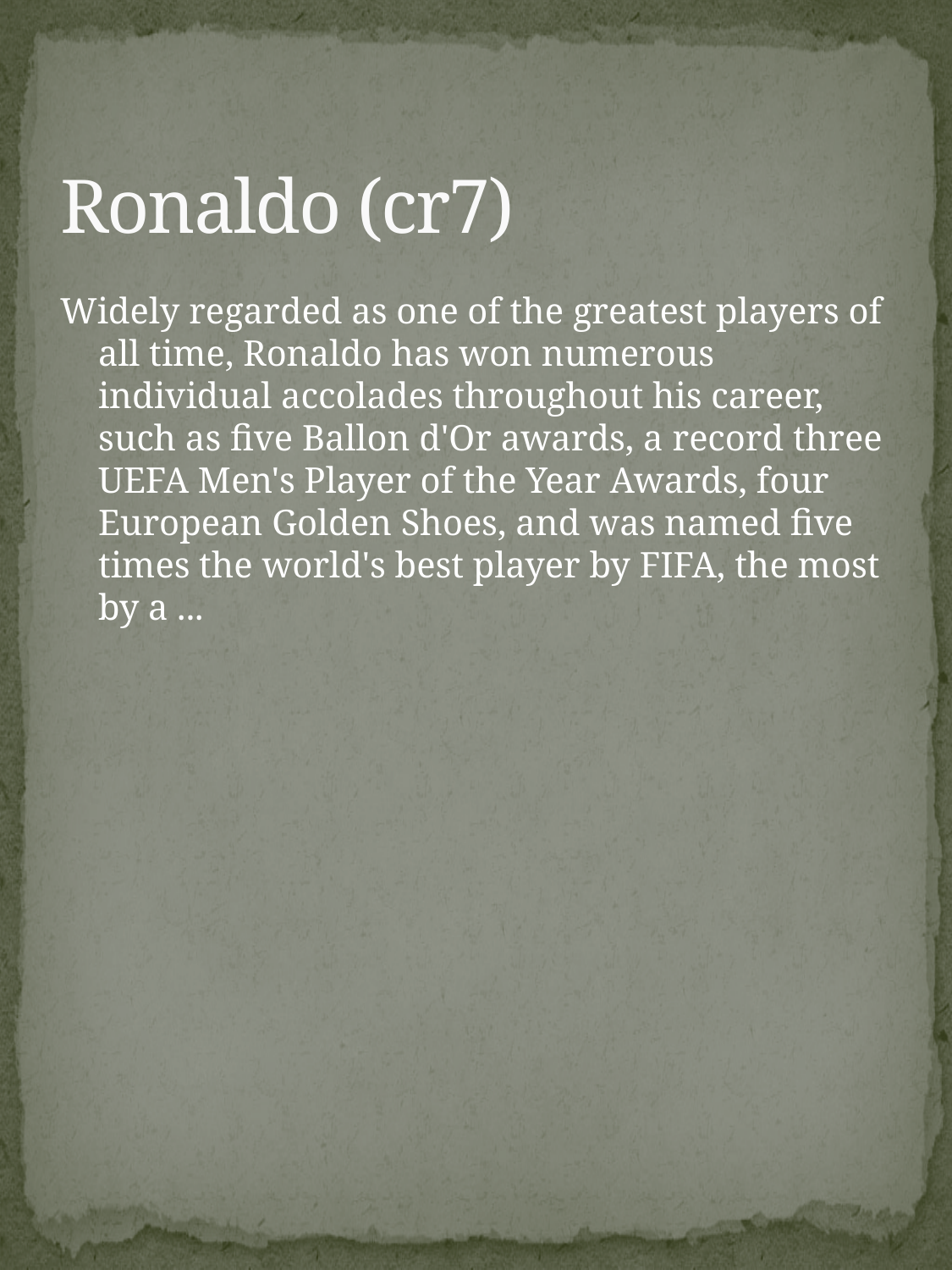

# Ronaldo (cr7)
Widely regarded as one of the greatest players of all time, Ronaldo has won numerous individual accolades throughout his career, such as five Ballon d'Or awards, a record three UEFA Men's Player of the Year Awards, four European Golden Shoes, and was named five times the world's best player by FIFA, the most by a ...